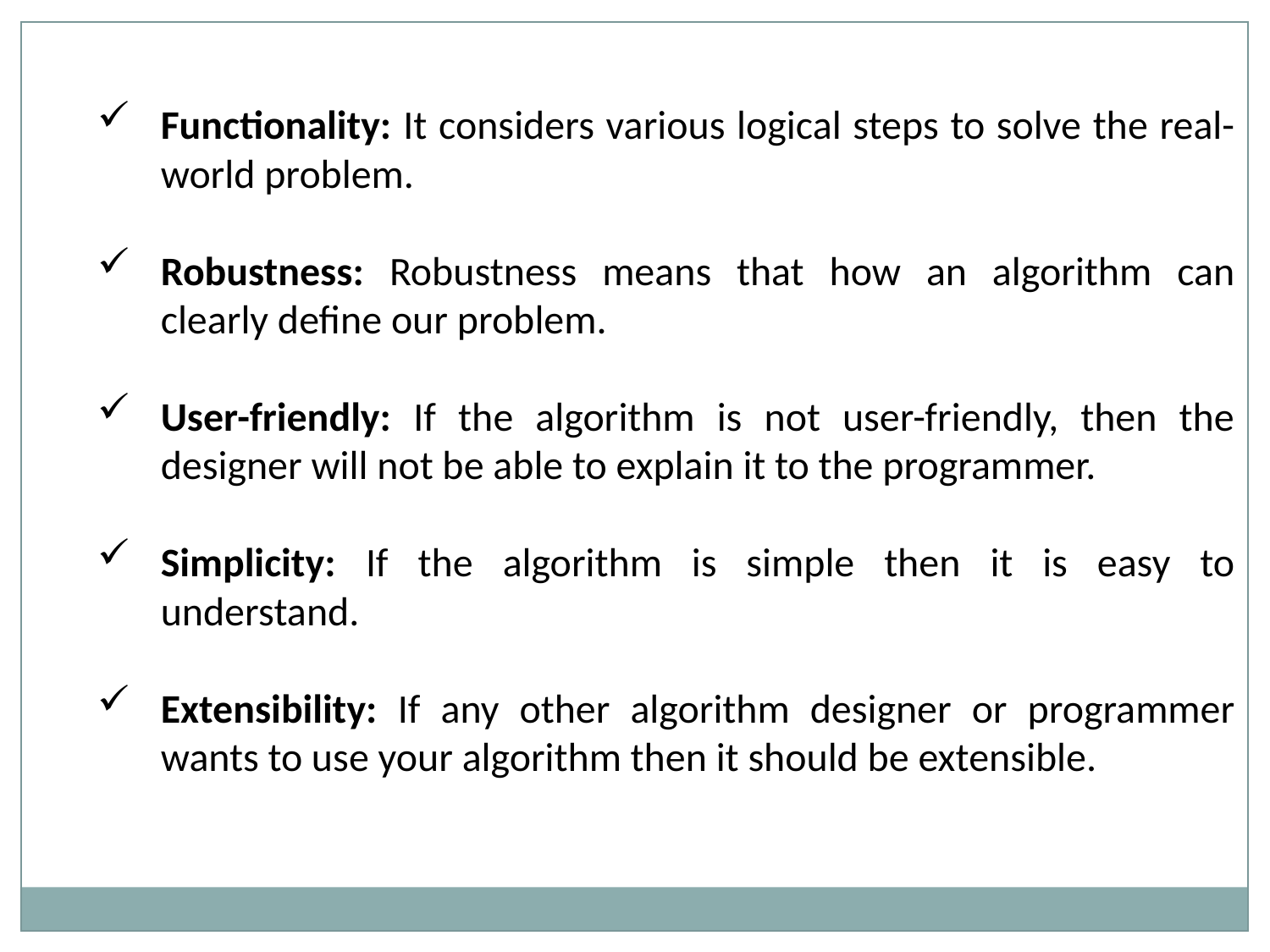

Functionality: It considers various logical steps to solve the real-world problem.

Robustness: Robustness means that how an algorithm can clearly define our problem.

User-friendly: If the algorithm is not user-friendly, then the designer will not be able to explain it to the programmer.

Simplicity: If the algorithm is simple then it is easy to understand.

Extensibility: If any other algorithm designer or programmer wants to use your algorithm then it should be extensible.